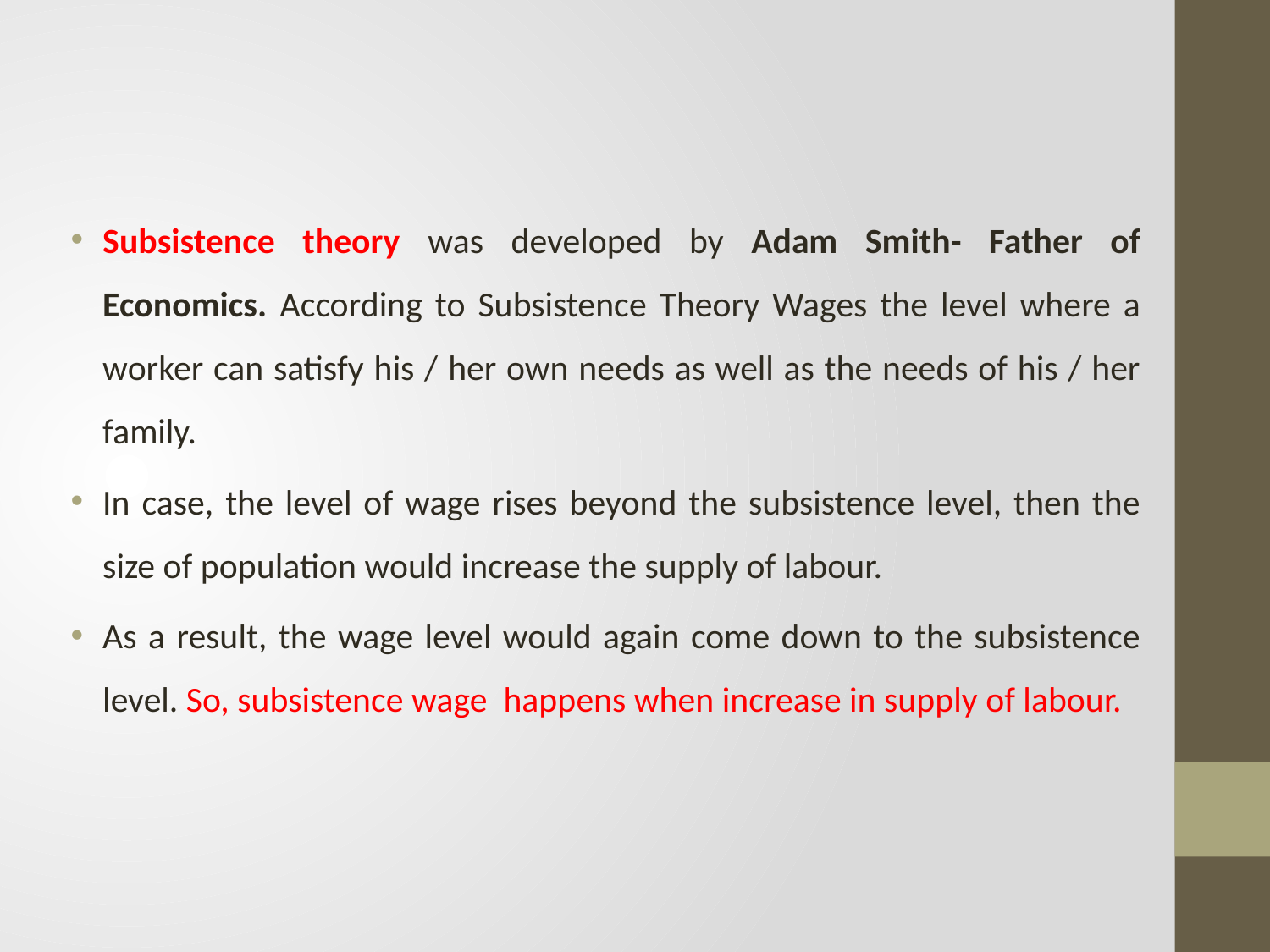

#
Subsistence theory was developed by Adam Smith- Father of Economics. According to Subsistence Theory Wages the level where a worker can satisfy his / her own needs as well as the needs of his / her family.
In case, the level of wage rises beyond the subsistence level, then the size of population would increase the supply of labour.
As a result, the wage level would again come down to the subsistence level. So, subsistence wage  happens when increase in supply of labour.